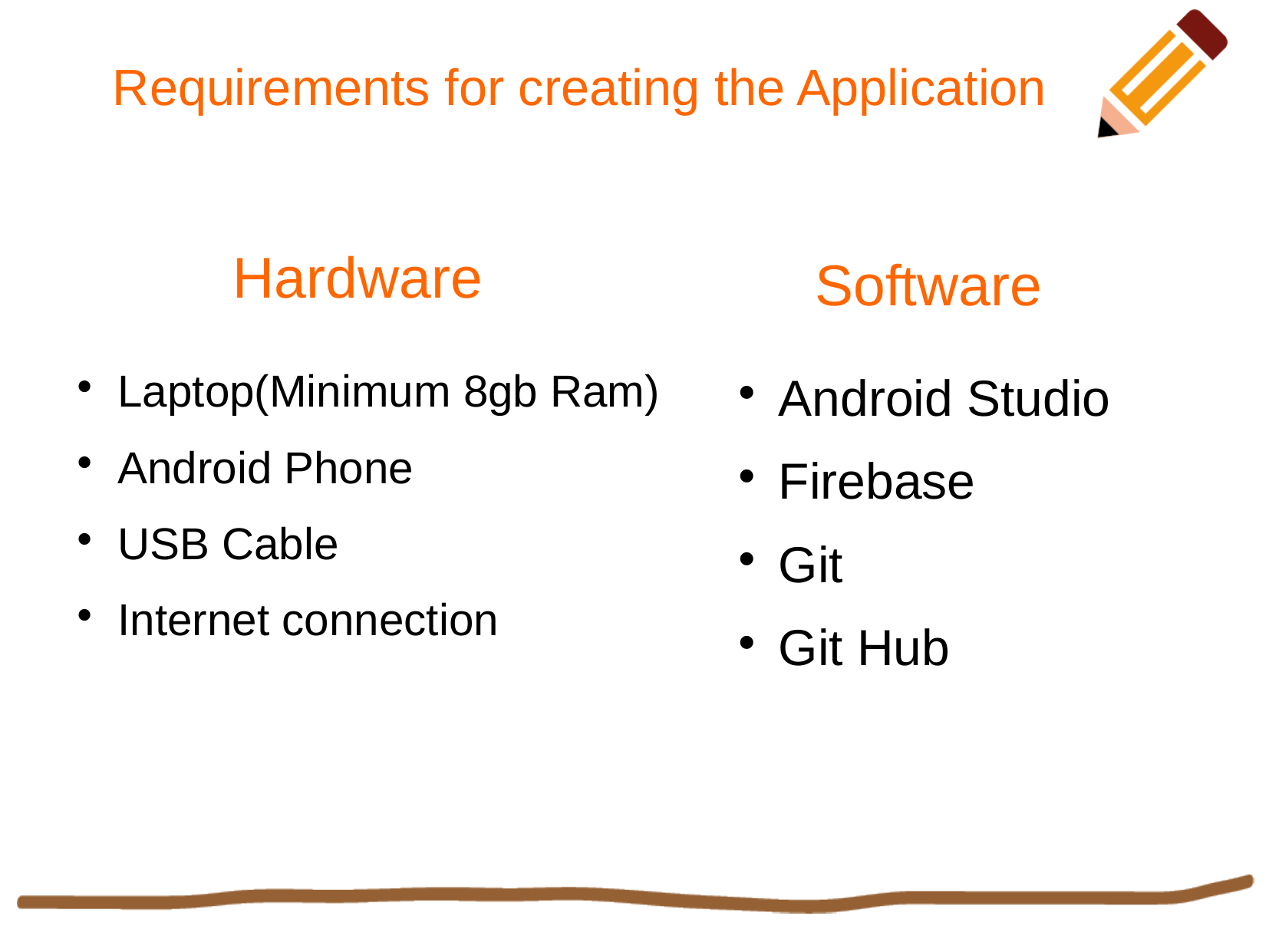

Requirements for creating the Application
Hardware
Software
Laptop(Minimum 8gb Ram)
Android Phone
USB Cable
Internet connection
Android Studio
Firebase
Git
Git Hub